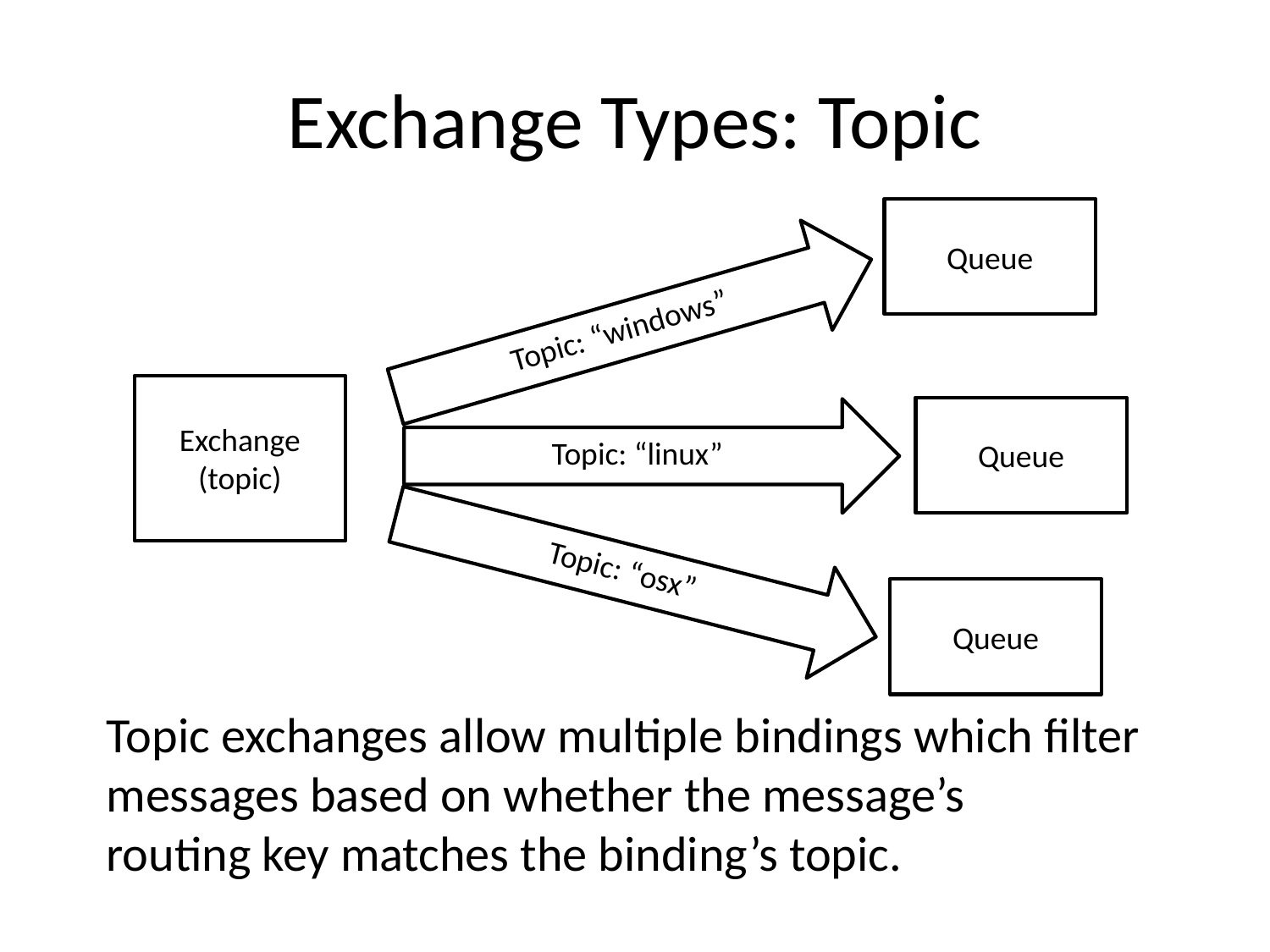

# Exchange Types: Topic
Queue
Topic: “windows”
Exchange
(topic)
Queue
Topic: “linux”
Topic: “osx”
Queue
Topic exchanges allow multiple bindings which filter
messages based on whether the message’s
routing key matches the binding’s topic.